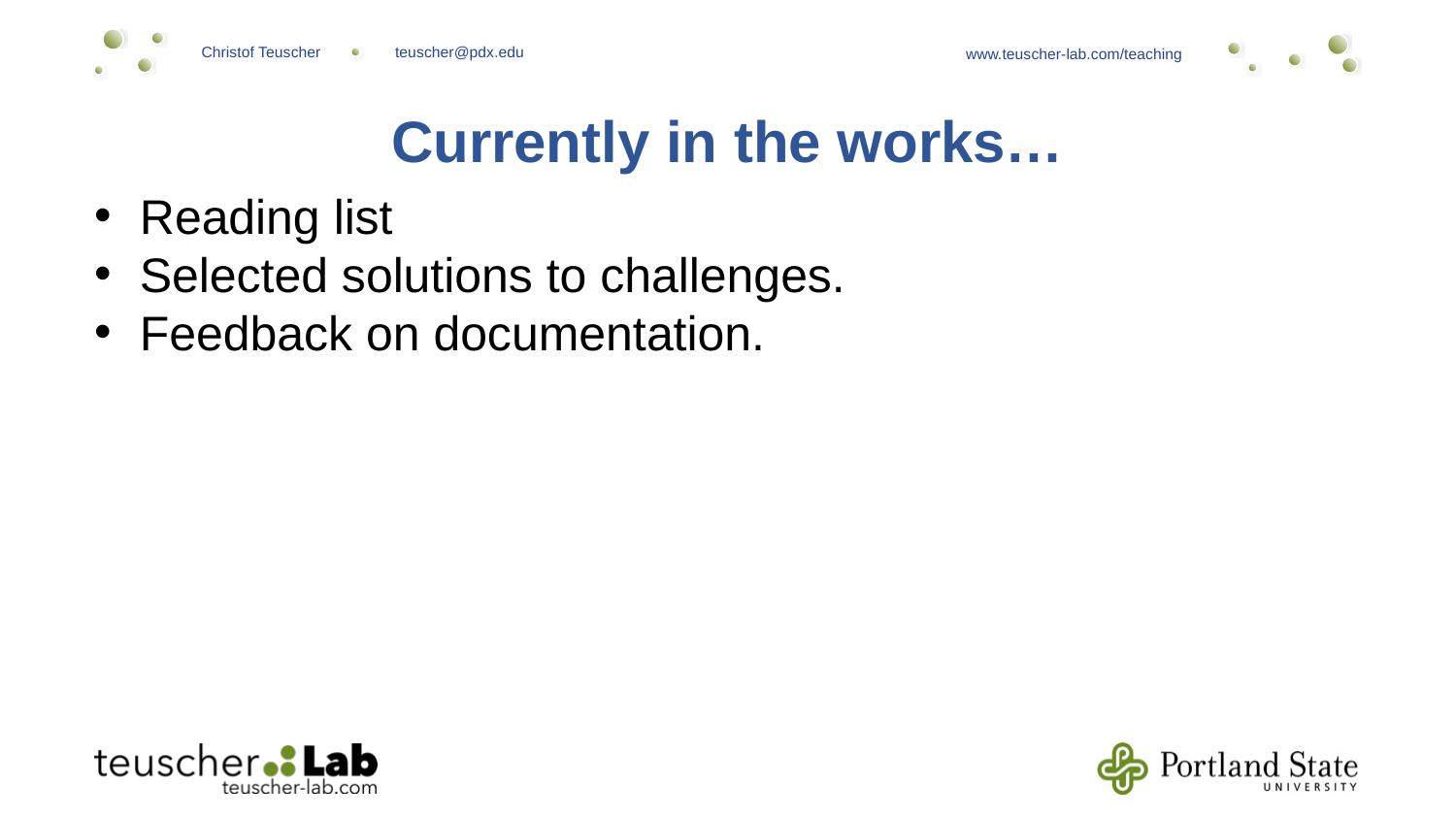

Currently in the works…
Reading list
Selected solutions to challenges.
Feedback on documentation.